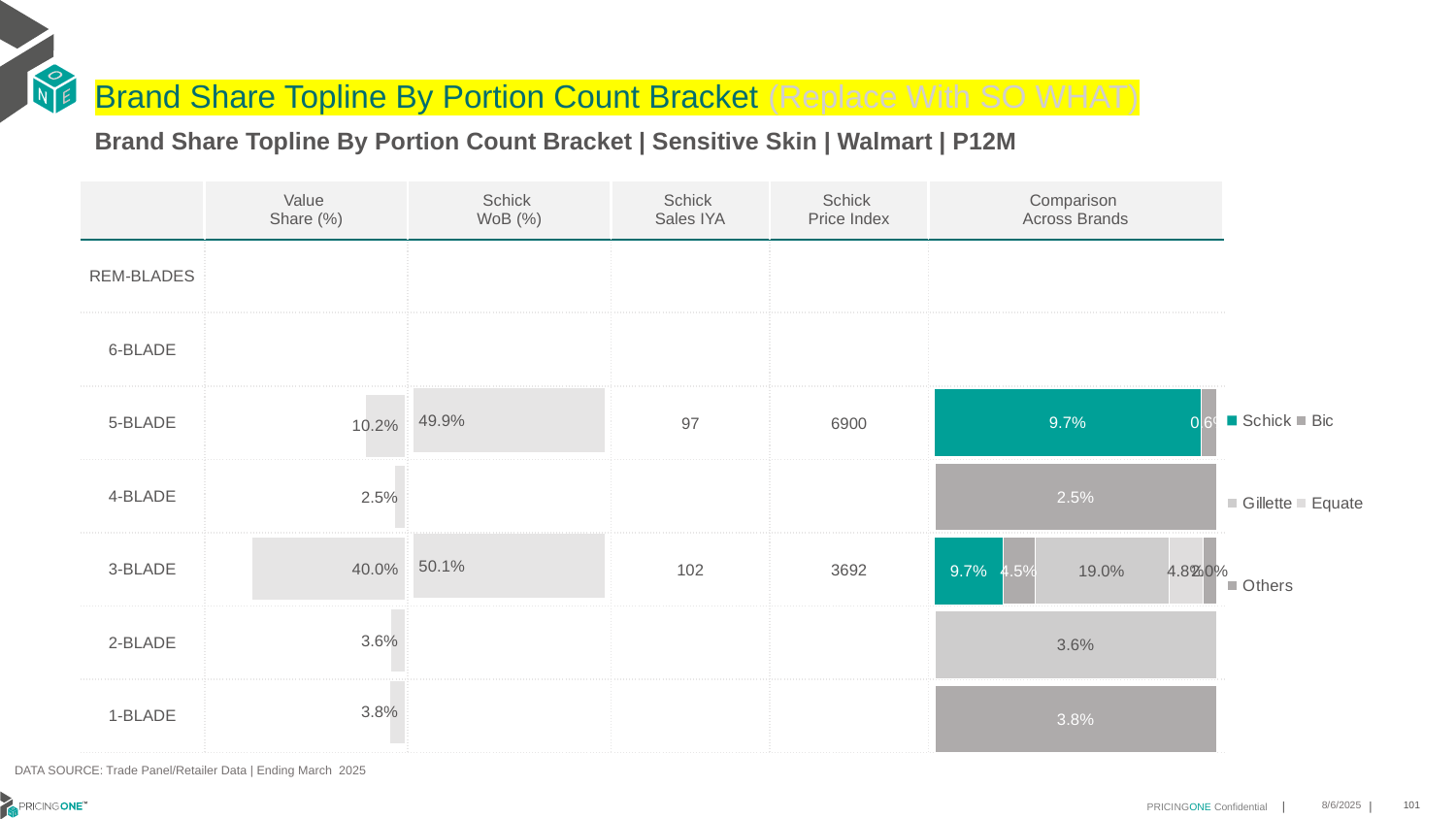

# Brand Share Topline By Portion Count Bracket (Replace With SO WHAT)
Brand Share Topline By Portion Count Bracket | Sensitive Skin | Walmart | P12M
|  | Value Share (%) | Schick WoB (%) | Schick Sales IYA | Schick Price Index | Comparison Across Brands |
| --- | --- | --- | --- | --- | --- |
| REM-BLADES |  |  |  |  |  |
| 6-BLADE |  |  |  |  |  |
| 5-BLADE |  |  | 97 | 6900 |  |
| 4-BLADE |  |  |  |  |  |
| 3-BLADE |  |  | 102 | 3692 |  |
| 2-BLADE |  |  |  |  |  |
| 1-BLADE |  |  |  |  |  |

### Chart

| Category | Schick | Bic | Gillette | Equate | Others |
|---|---|---|---|---|---|
| REM-BLADES | None | None | None | None | None |
| 6-BLADE | None | None | None | None | None |
| 5-BLADE | 0.09662562211342075 | 0.0056576536700715385 | None | None | None |
| 4-BLADE | None | 0.024906403455377507 | None | None | None |
| 3-BLADE | 0.09706270498738459 | 0.04480080904220112 | 0.19021326760634594 | 0.04846484853603887 | 0.01980708076954572 |
| 2-BLADE | None | None | 0.0361449245987007 | None | None |
| 1-BLADE | None | 0.0384041160586021 | None | None | None |

### Chart

| Category | Value Share |
|---|---|
|  | None |

### Chart

| Category | Brand WoB % |
|---|---|
|  | None |
DATA SOURCE: Trade Panel/Retailer Data | Ending March  2025

8/6/2025
101